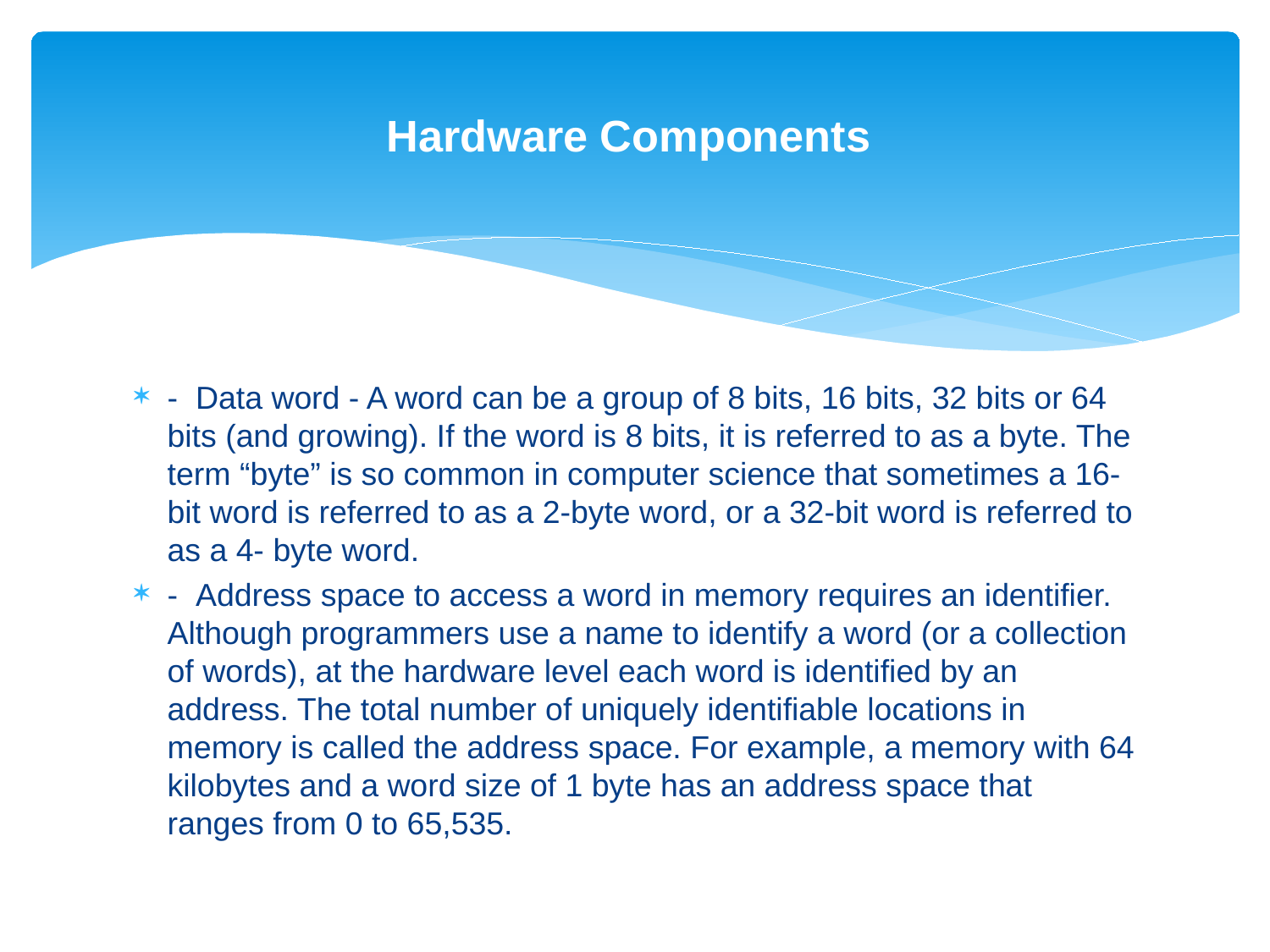

# Hardware Components
-  Data word - A word can be a group of 8 bits, 16 bits, 32 bits or 64 bits (and growing). If the word is 8 bits, it is referred to as a byte. The term “byte” is so common in computer science that sometimes a 16-bit word is referred to as a 2-byte word, or a 32-bit word is referred to as a 4- byte word.
-  Address space to access a word in memory requires an identifier. Although programmers use a name to identify a word (or a collection of words), at the hardware level each word is identified by an address. The total number of uniquely identifiable locations in memory is called the address space. For example, a memory with 64 kilobytes and a word size of 1 byte has an address space that ranges from 0 to 65,535.